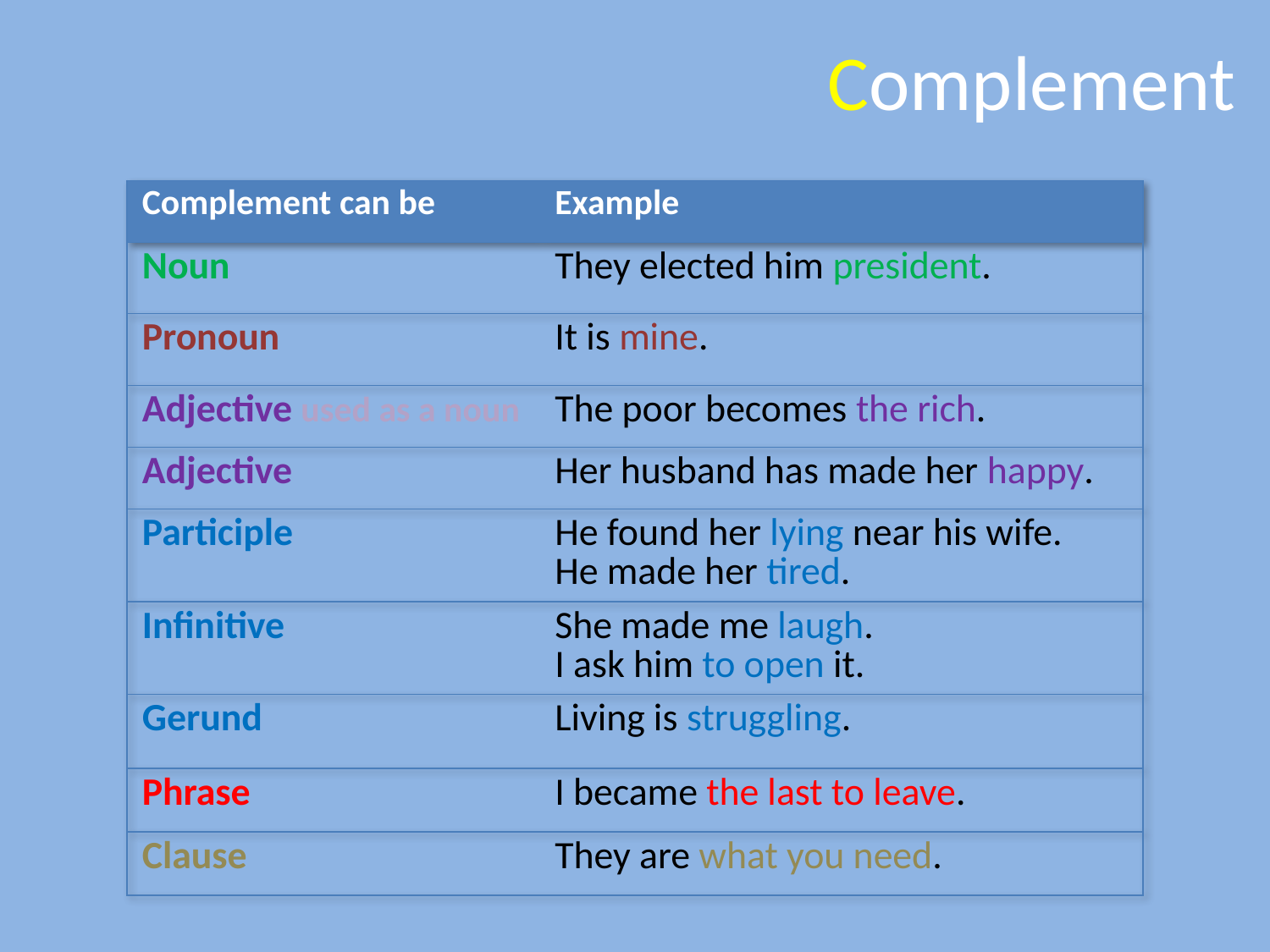

# Complement
| Complement can be | Example |
| --- | --- |
| Noun | They elected him president. |
| Pronoun | It is mine. |
| Adjective used as a noun | The poor becomes the rich. |
| Adjective | Her husband has made her happy. |
| Participle | He found her lying near his wife. He made her tired. |
| Infinitive | She made me laugh. I ask him to open it. |
| Gerund | Living is struggling. |
| Phrase | I became the last to leave. |
| Clause | They are what you need. |